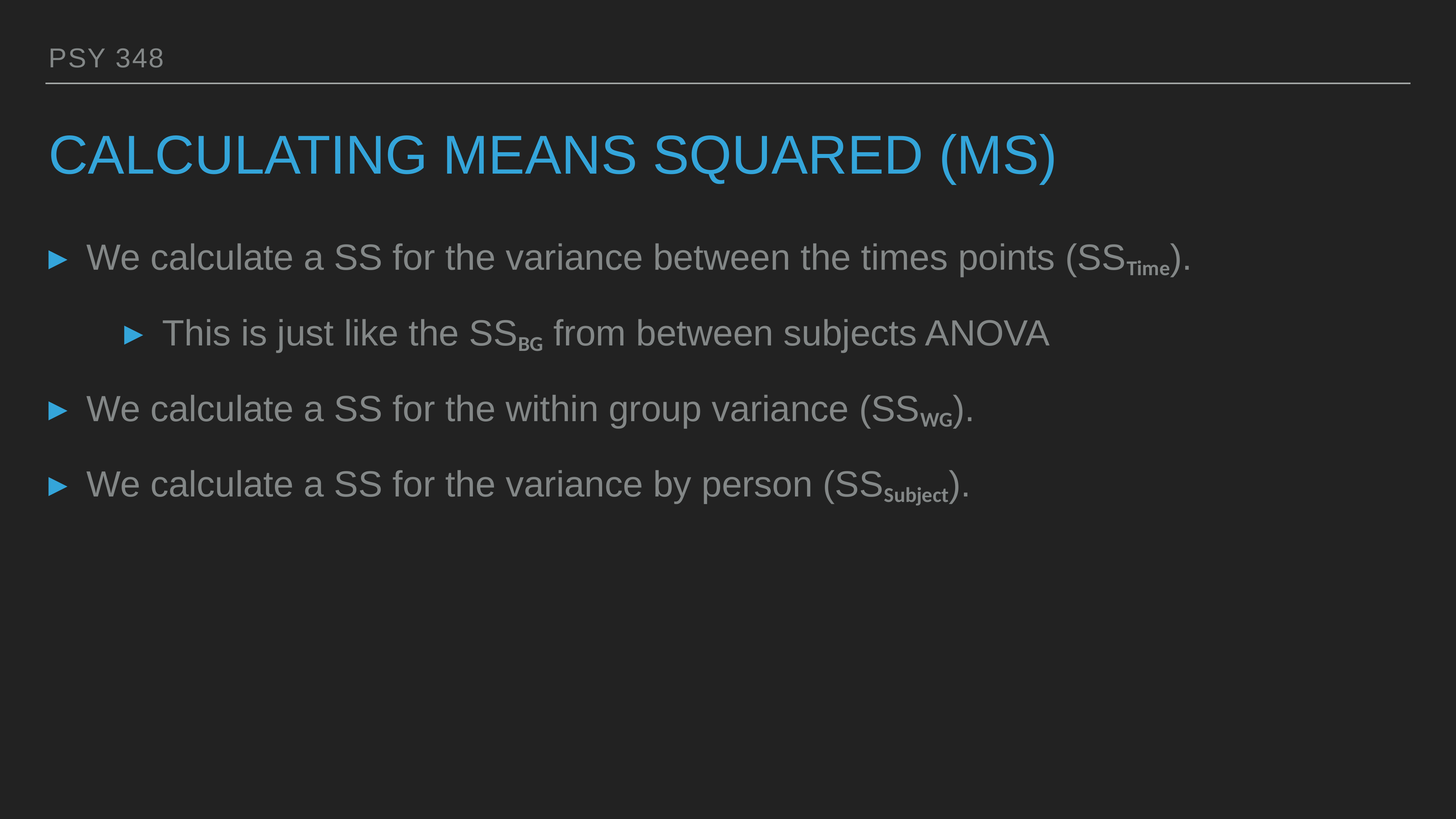

PSY 348
# Calculating means squared (MS)
We calculate a SS for the variance between the times points (SSTime).
This is just like the SSBG from between subjects ANOVA
We calculate a SS for the within group variance (SSWG).
We calculate a SS for the variance by person (SSSubject).